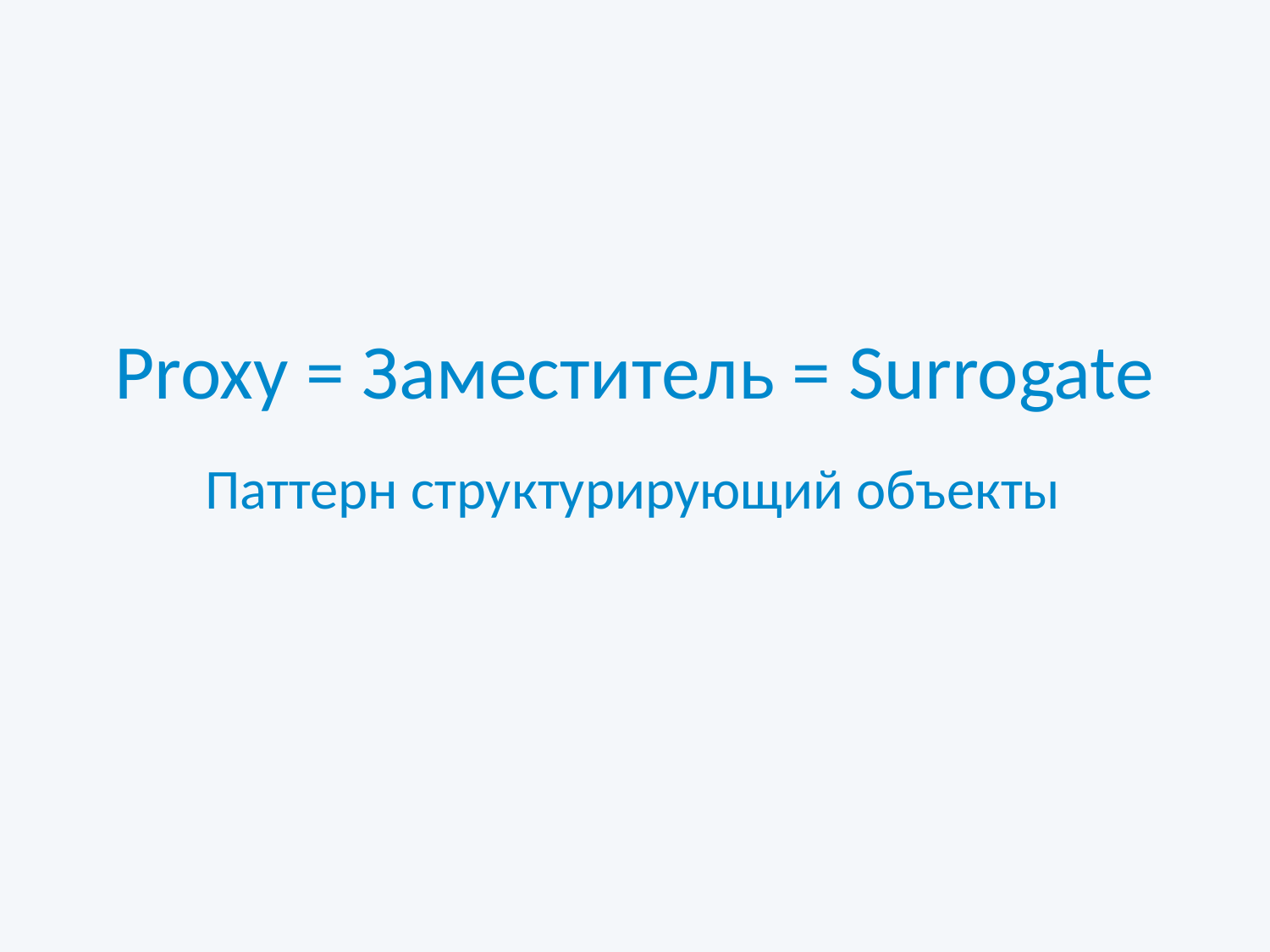

Proxy = Заместитель = Surrogate
Паттерн структурирующий объекты